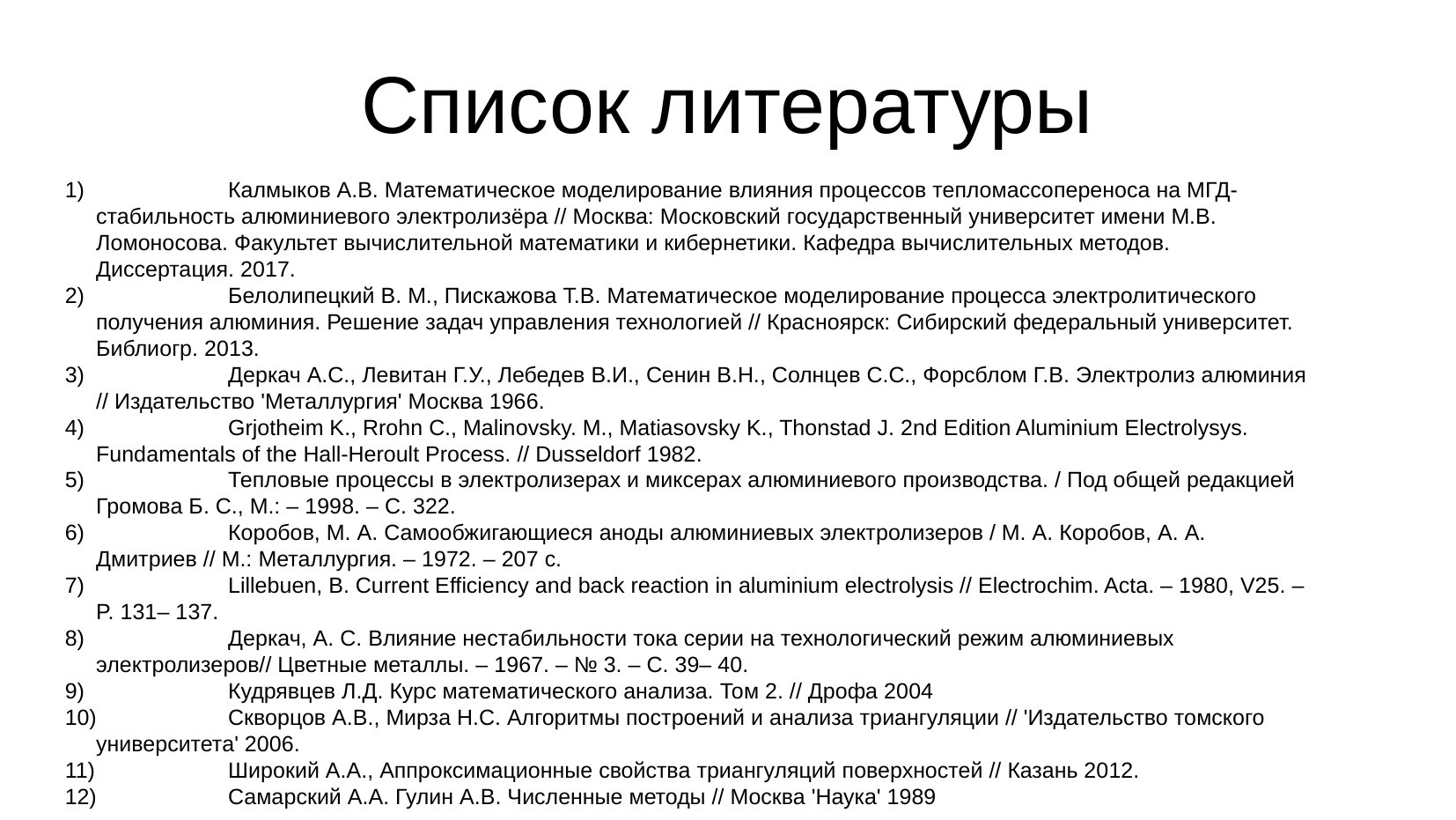

# Список литературы
	Калмыков А.В. Математическое моделирование влияния процессов тепломассопереноса на МГД-стабильность алюминиевого электролизёра // Москва: Московский государственный университет имени М.В. Ломоносова. Факультет вычислительной математики и кибернетики. Кафедра вычислительных методов. Диссертация. 2017.
	Белолипецкий В. М., Пискажова Т.В. Математическое моделирование процесса электролитического получения алюминия. Решение задач управления технологией // Красноярск: Сибирский федеральный университет. Библиогр. 2013.
	Деркач А.С., Левитан Г.У., Лебедев В.И., Сенин В.Н., Солнцев С.С., Форсблом Г.В. Электролиз алюминия // Издательство 'Металлургия' Москва 1966.
	Grjotheim K., Rrohn C., Malinovsky. M., Matiasovsky K., Thonstad J. 2nd Edition Aluminium Electrolysys. Fundamentals of the Hall-Heroult Process. // Dusseldorf 1982.
	Тепловые процессы в электролизерах и миксерах алюминиевого производства. / Под общей редакцией Громова Б. С., М.: – 1998. – С. 322.
	Коробов, М. А. Самообжигающиеся аноды алюминиевых электролизеров / М. А. Коробов, А. А. Дмитриев // М.: Металлургия. – 1972. – 207 с.
	Lillebuen, B. Current Efficiency and back reaction in aluminium electrolysis // Electrochim. Acta. – 1980, V25. – P. 131– 137.
	Деркач, А. С. Влияние нестабильности тока серии на технологический режим алюминиевых электролизеров// Цветные металлы. – 1967. – № 3. – С. 39– 40.
	Кудрявцев Л.Д. Курс математического анализа. Том 2. // Дрофа 2004
	Скворцов А.В., Мирза Н.С. Алгоритмы построений и анализа триангуляции // 'Издательство томского университета' 2006.
	Широкий А.А., Аппроксимационные свойства триангуляций поверхностей // Казань 2012.
	Самарский А.А. Гулин А.В. Численные методы // Москва 'Наука' 1989